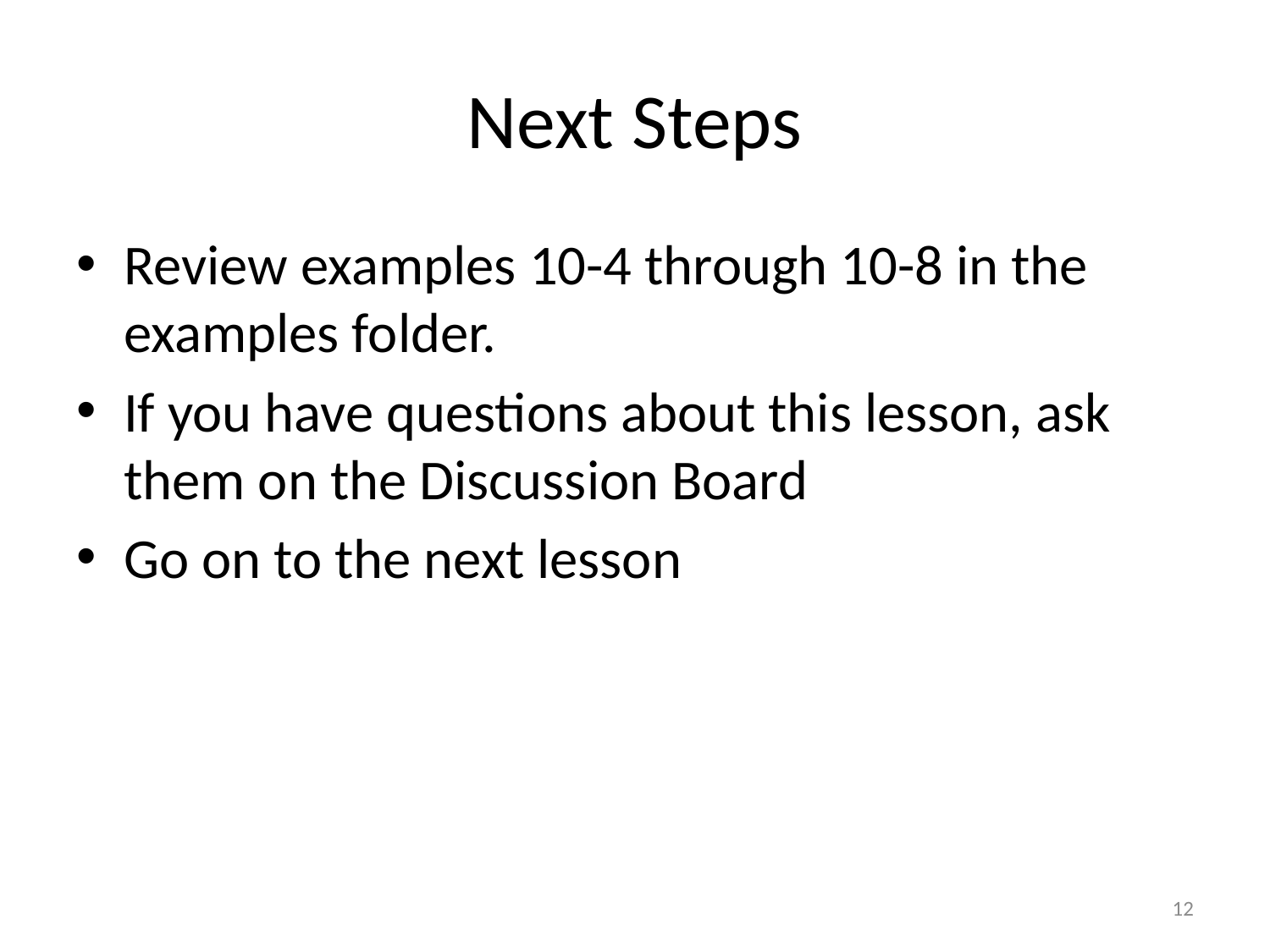

# Next Steps
Review examples 10-4 through 10-8 in the examples folder.
If you have questions about this lesson, ask them on the Discussion Board
Go on to the next lesson
12